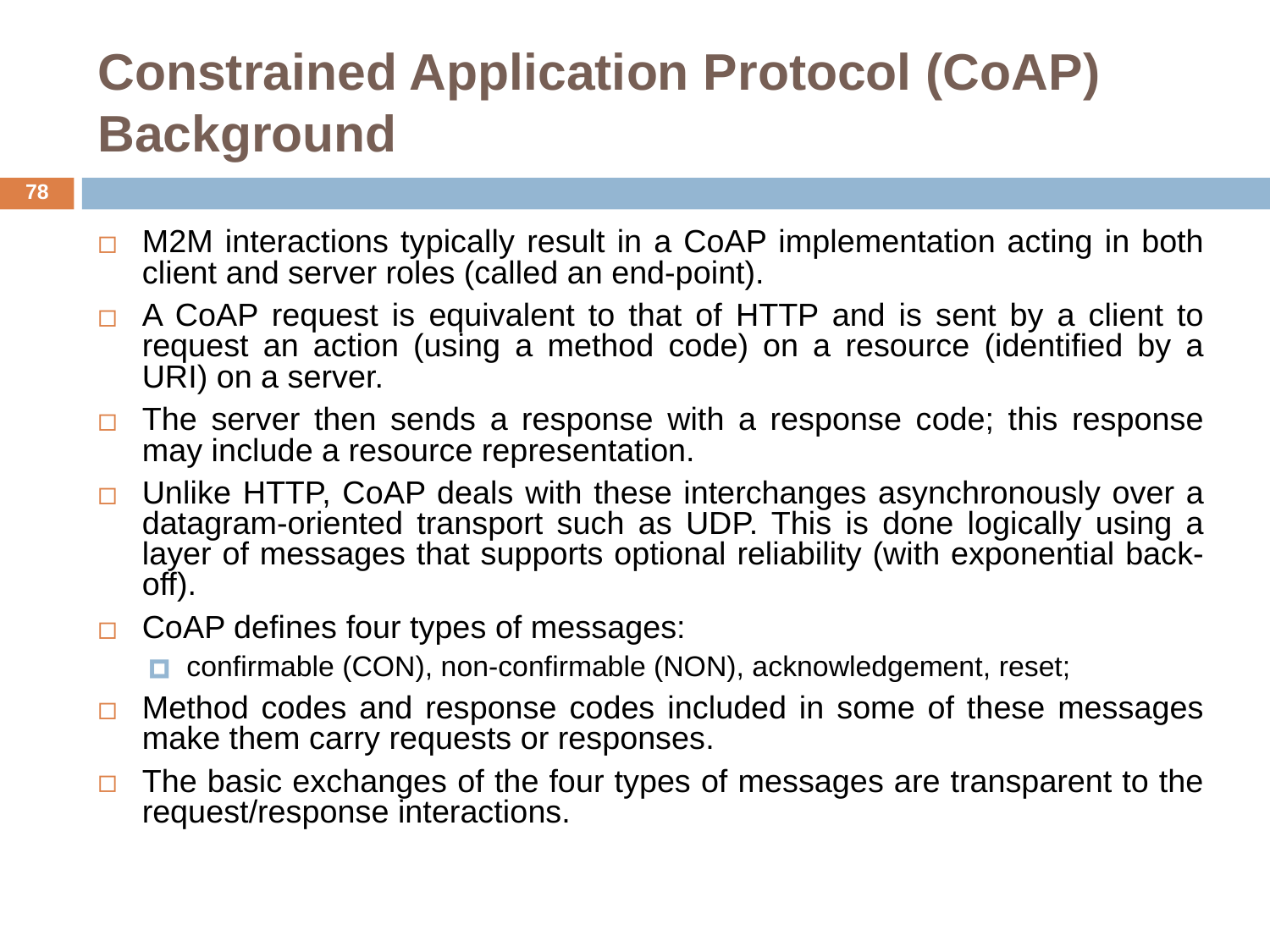

# Constrained Application Protocol (CoAP) Background
78
M2M interactions typically result in a CoAP implementation acting in both client and server roles (called an end-point).
A CoAP request is equivalent to that of HTTP and is sent by a client to request an action (using a method code) on a resource (identified by a URI) on a server.
The server then sends a response with a response code; this response may include a resource representation.
Unlike HTTP, CoAP deals with these interchanges asynchronously over a datagram-oriented transport such as UDP. This is done logically using a layer of messages that supports optional reliability (with exponential back-off).
CoAP defines four types of messages:
confirmable (CON), non-confirmable (NON), acknowledgement, reset;
Method codes and response codes included in some of these messages make them carry requests or responses.
The basic exchanges of the four types of messages are transparent to the request/response interactions.